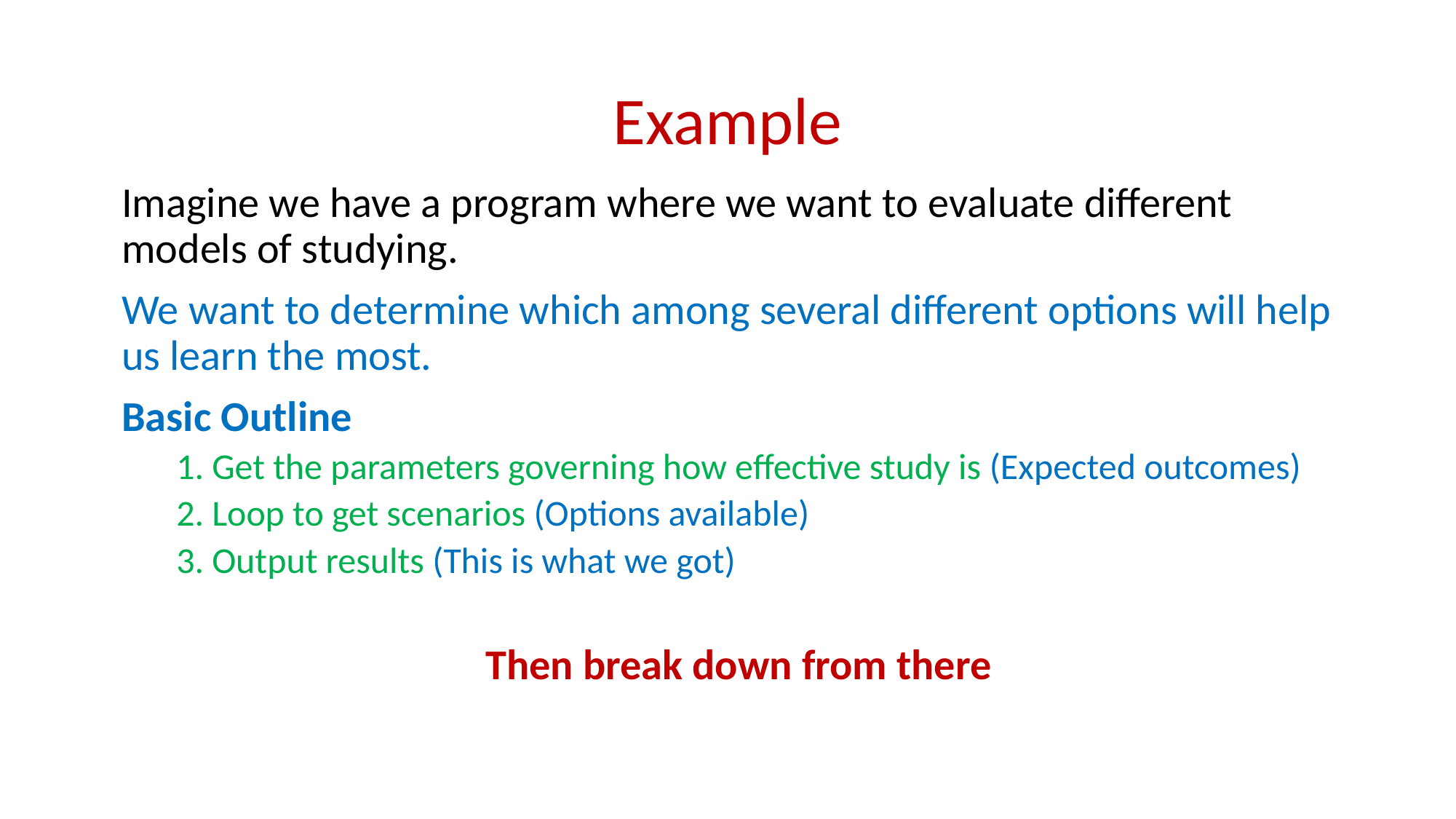

# Example
Imagine we have a program where we want to evaluate different models of studying.
We want to determine which among several different options will help us learn the most.
Basic Outline
1. Get the parameters governing how effective study is (Expected outcomes)
2. Loop to get scenarios (Options available)
3. Output results (This is what we got)

Then break down from there